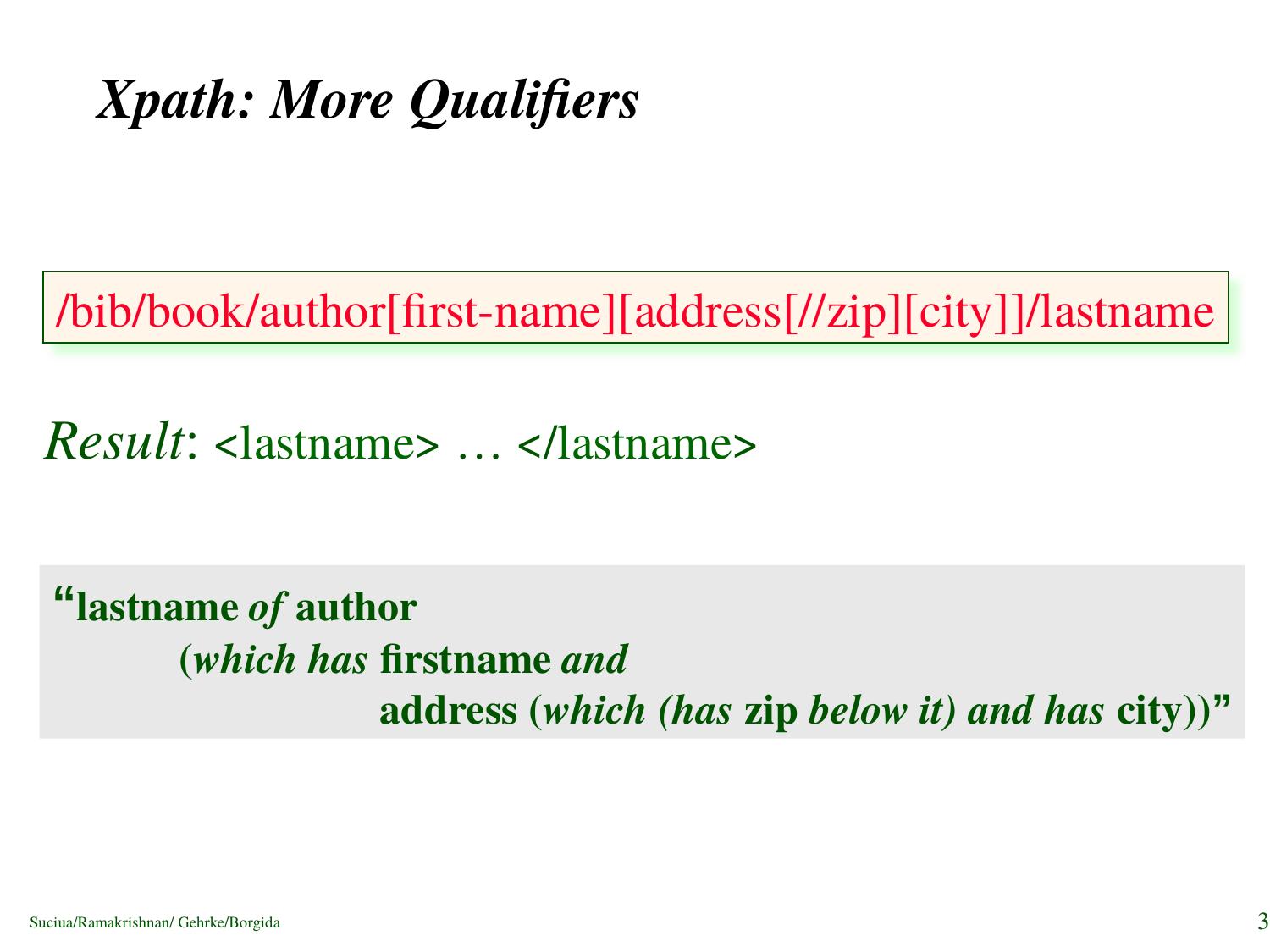

# Xpath: More Qualifiers
/bib/book/author[first-name][address[//zip][city]]/lastname

Result: <lastname> … </lastname>

“lastname of author
	(which has firstname and
                               address (which (has zip below it) and has city))”